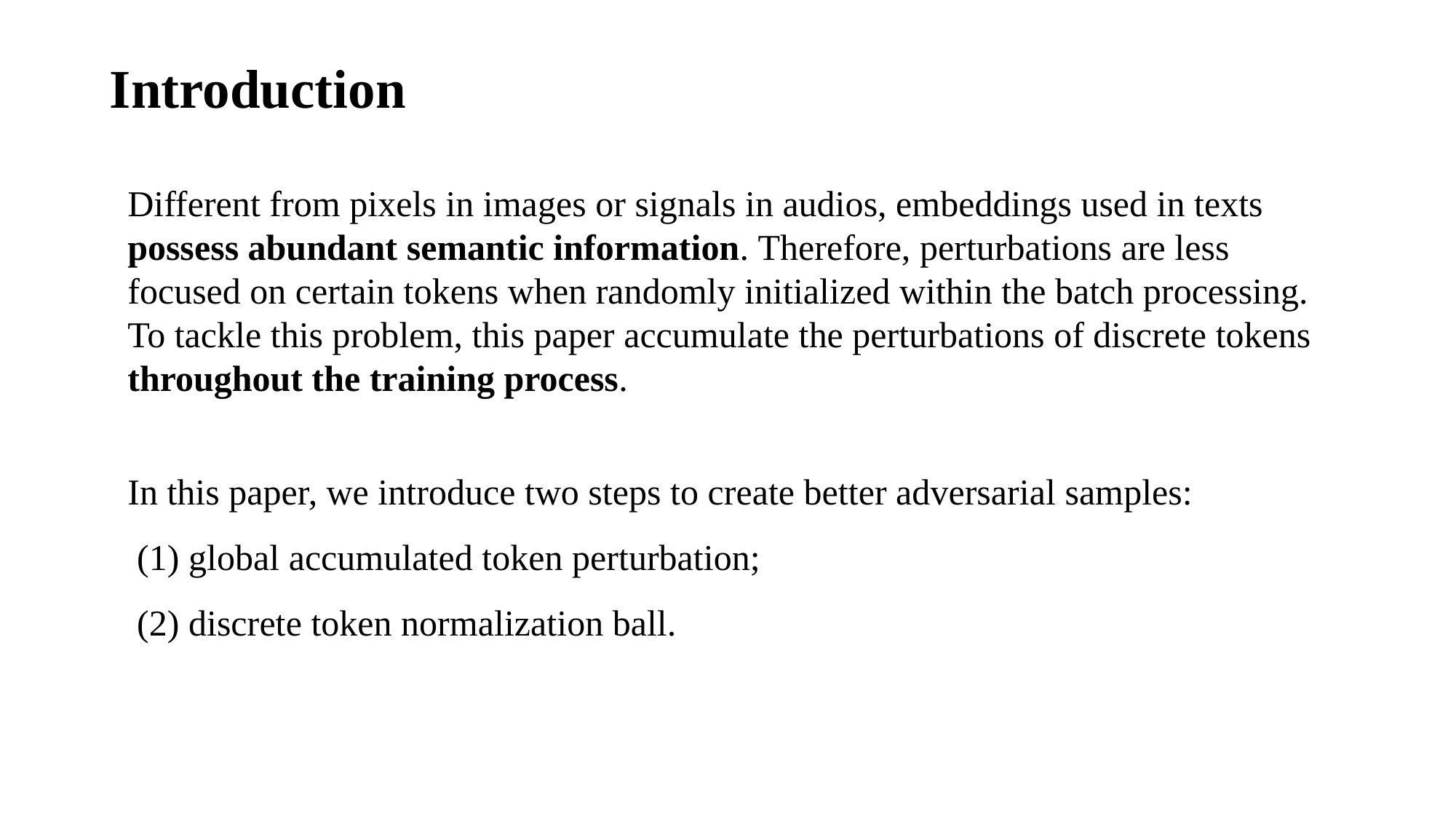

Introduction
Different from pixels in images or signals in audios, embeddings used in texts possess abundant semantic information. Therefore, perturbations are less focused on certain tokens when randomly initialized within the batch processing. To tackle this problem, this paper accumulate the perturbations of discrete tokens throughout the training process.
In this paper, we introduce two steps to create better adversarial samples:
 (1) global accumulated token perturbation;
 (2) discrete token normalization ball.